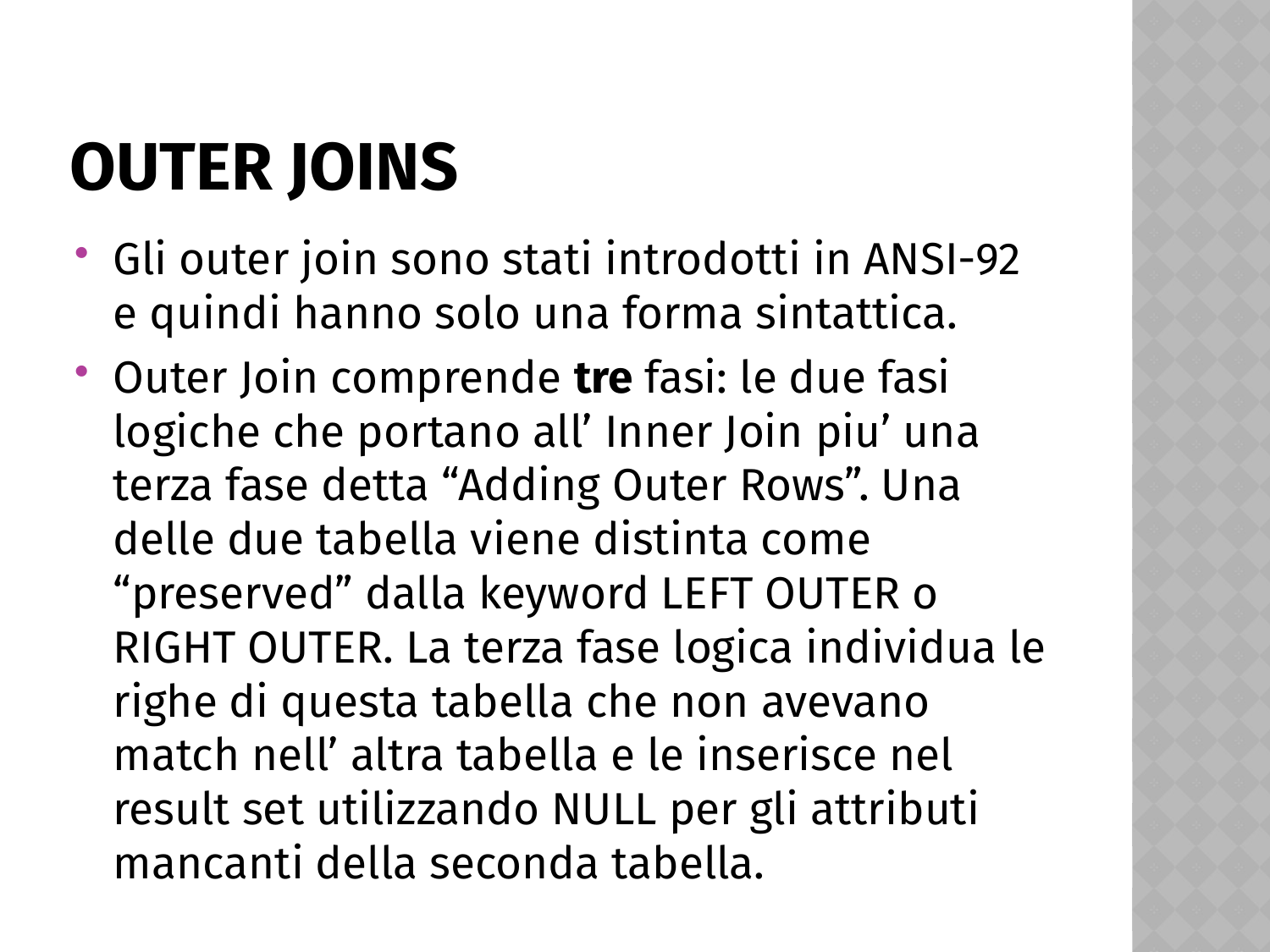

# Outer joins
Gli outer join sono stati introdotti in ANSI-92 e quindi hanno solo una forma sintattica.
Outer Join comprende tre fasi: le due fasi logiche che portano all’ Inner Join piu’ una terza fase detta “Adding Outer Rows”. Una delle due tabella viene distinta come “preserved” dalla keyword LEFT OUTER o RIGHT OUTER. La terza fase logica individua le righe di questa tabella che non avevano match nell’ altra tabella e le inserisce nel result set utilizzando NULL per gli attributi mancanti della seconda tabella.